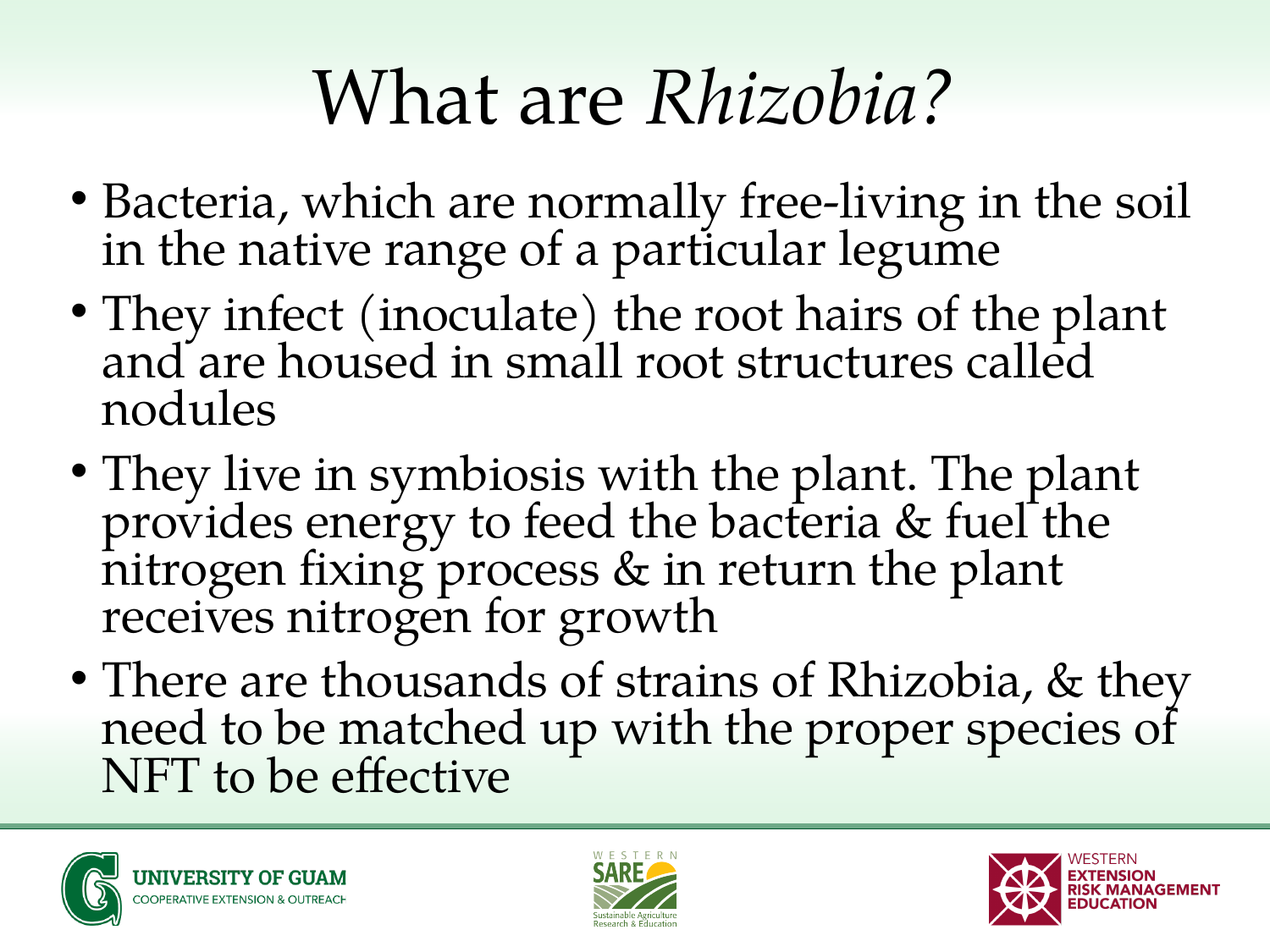

# What are Rhizobia?
Bacteria, which are normally free-living in the soil in the native range of a particular legume
They infect (inoculate) the root hairs of the plant and are housed in small root structures called nodules
They live in symbiosis with the plant. The plant provides energy to feed the bacteria & fuel the nitrogen fixing process & in return the plant receives nitrogen for growth
There are thousands of strains of Rhizobia, & they need to be matched up with the proper species of NFT to be effective